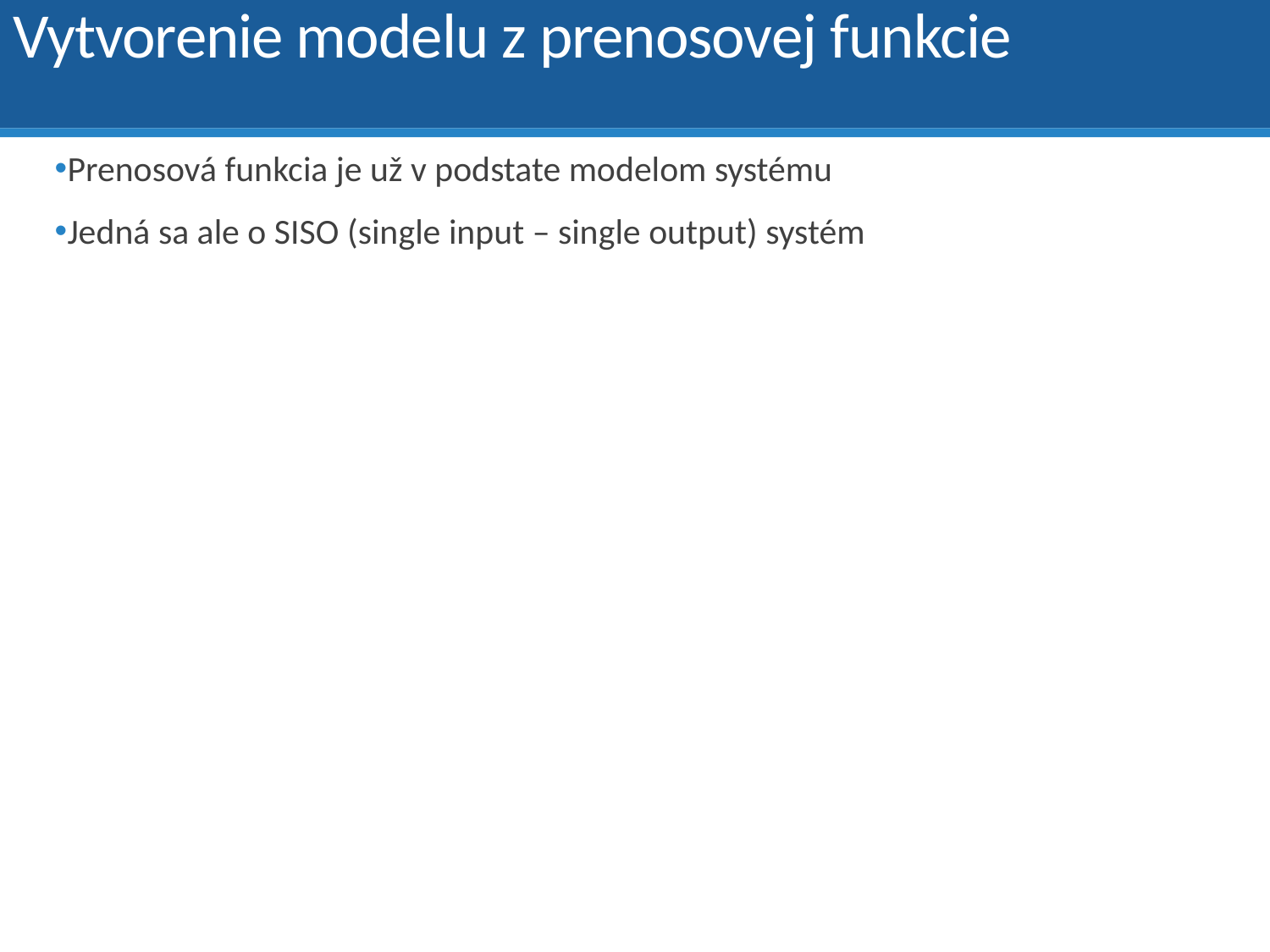

# Vytvorenie modelu z prenosovej funkcie
Prenosová funkcia je už v podstate modelom systému
Jedná sa ale o SISO (single input – single output) systém